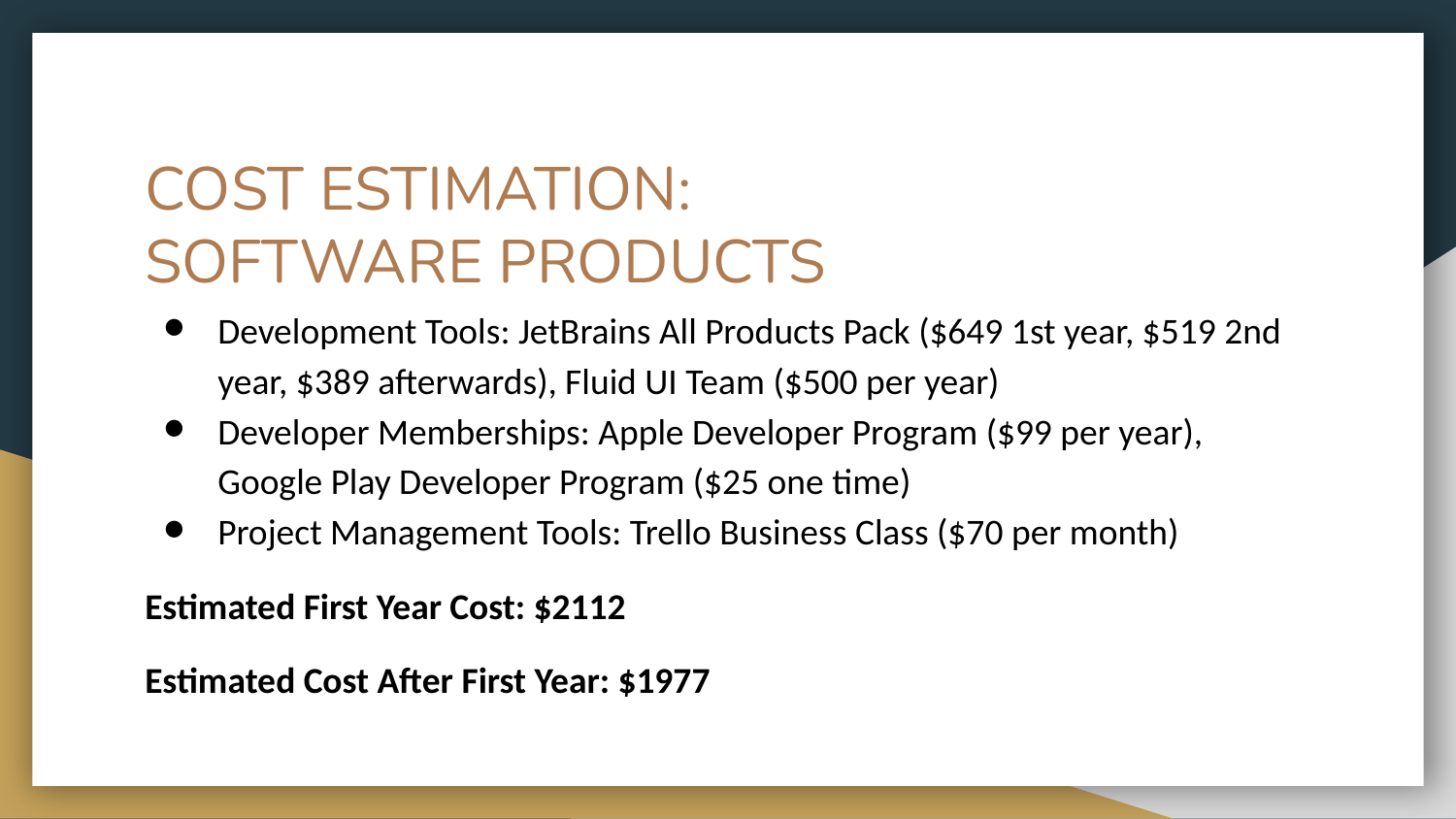

# COST ESTIMATION:
SOFTWARE PRODUCTS
Development Tools: JetBrains All Products Pack ($649 1st year, $519 2nd year, $389 afterwards), Fluid UI Team ($500 per year)
Developer Memberships: Apple Developer Program ($99 per year), Google Play Developer Program ($25 one time)
Project Management Tools: Trello Business Class ($70 per month)
Estimated First Year Cost: $2112
Estimated Cost After First Year: $1977